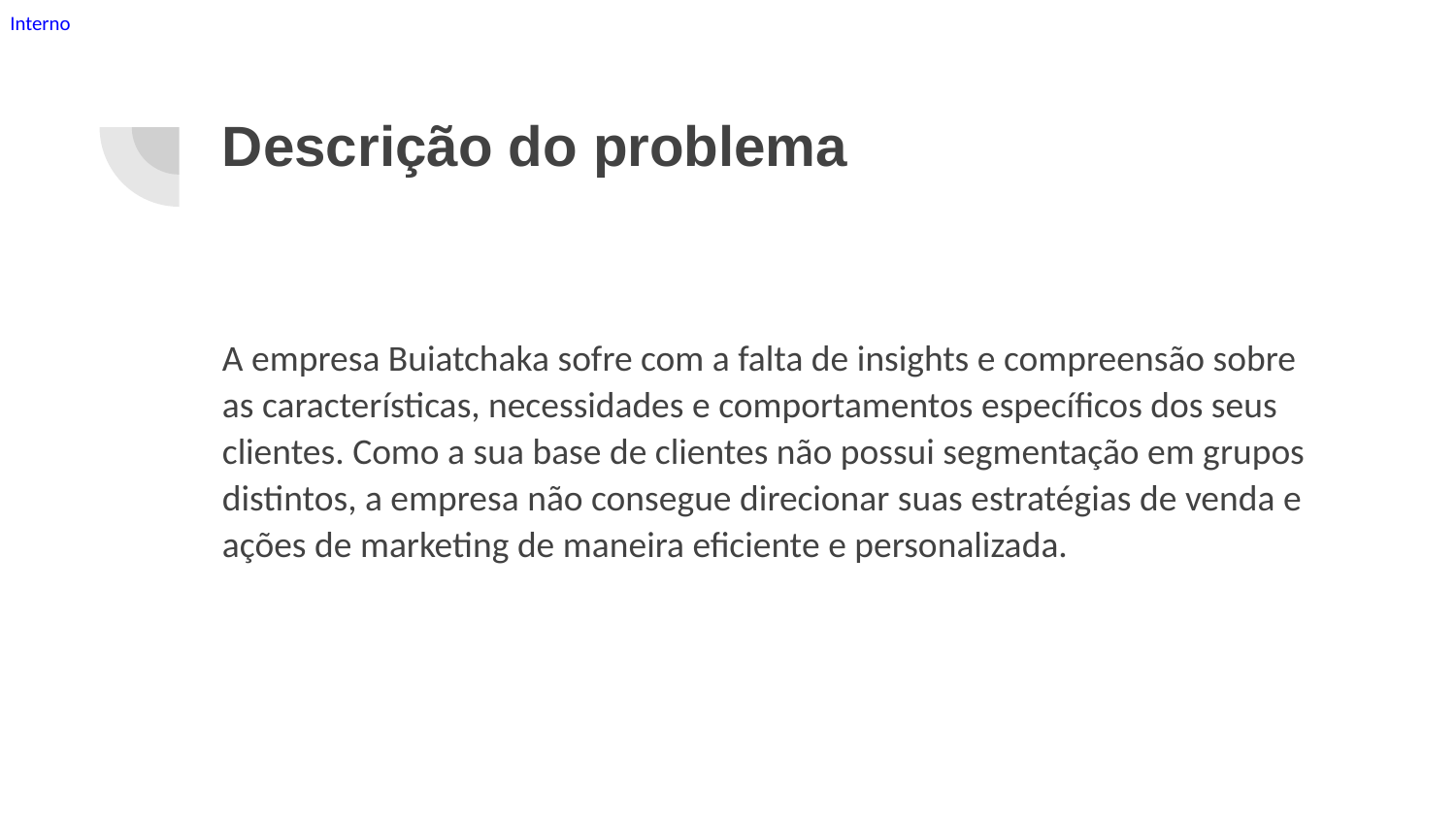

# Descrição do problema
A empresa Buiatchaka sofre com a falta de insights e compreensão sobre as características, necessidades e comportamentos específicos dos seus clientes. Como a sua base de clientes não possui segmentação em grupos distintos, a empresa não consegue direcionar suas estratégias de venda e ações de marketing de maneira eficiente e personalizada.